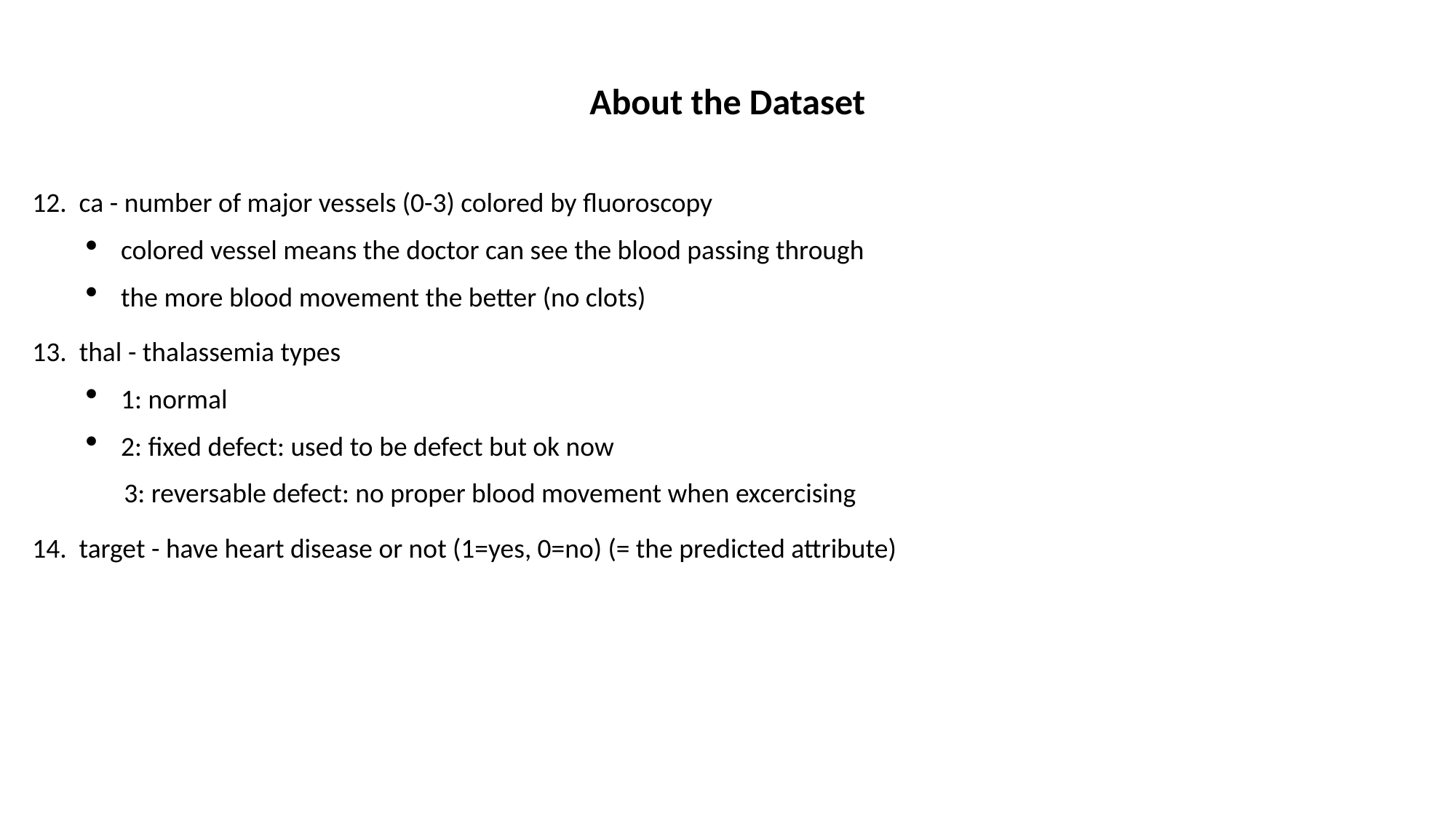

# About the Dataset
12.  ca - number of major vessels (0-3) colored by fluoroscopy
colored vessel means the doctor can see the blood passing through
the more blood movement the better (no clots)
13.  thal - thalassemia types
1: normal
2: fixed defect: used to be defect but ok now
      3: reversable defect: no proper blood movement when excercising
14.  target - have heart disease or not (1=yes, 0=no) (= the predicted attribute)